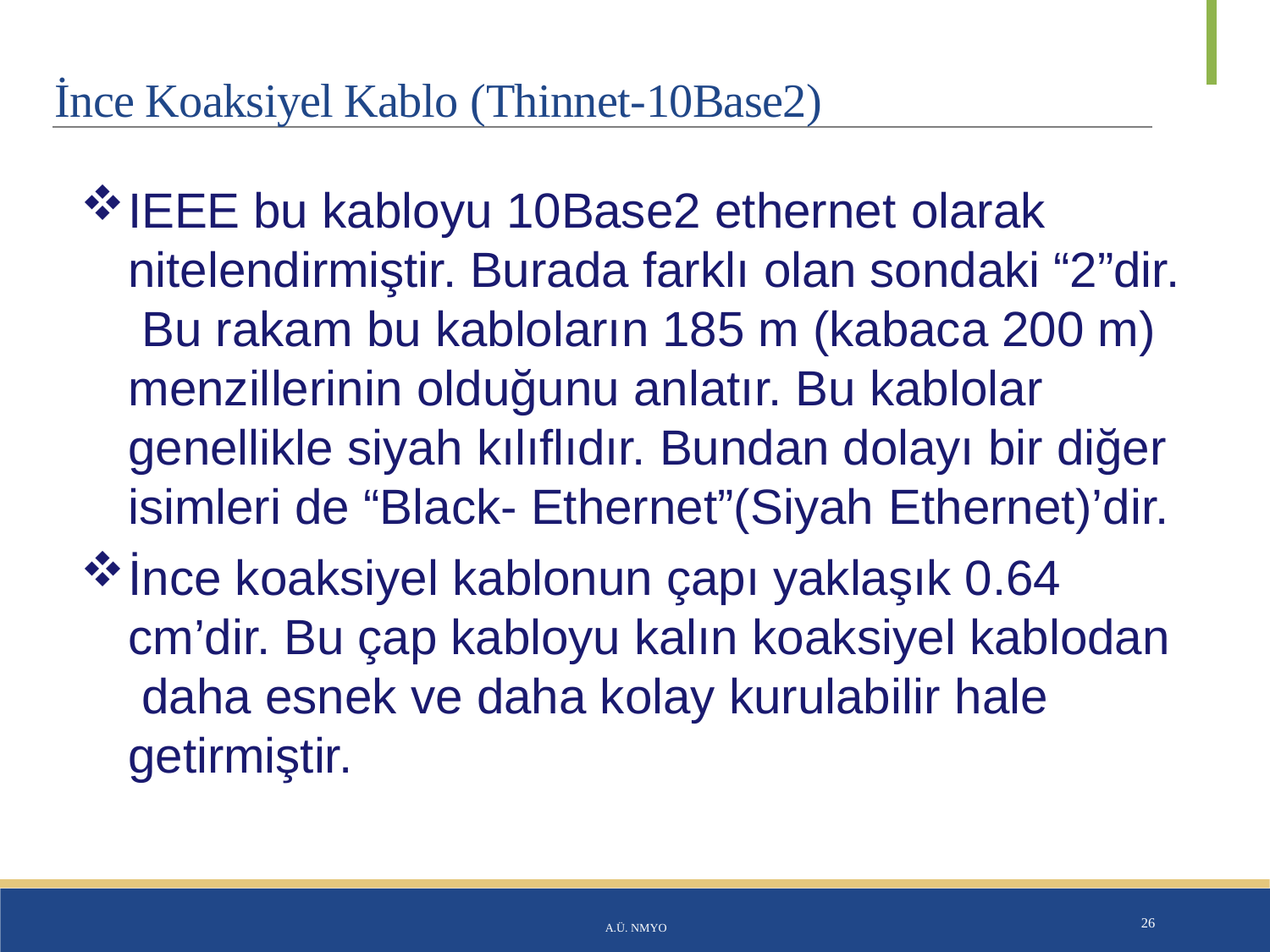

# İnce Koaksiyel Kablo (Thinnet-10Base2)
IEEE bu kabloyu 10Base2 ethernet olarak
nitelendirmiştir. Burada farklı olan sondaki “2”dir.  Bu rakam bu kabloların 185 m (kabaca 200 m)  menzillerinin olduğunu anlatır. Bu kablolar  genellikle siyah kılıflıdır. Bundan dolayı bir diğer  isimleri de “Black- Ethernet”(Siyah Ethernet)’dir.
İnce koaksiyel kablonun çapı yaklaşık 0.64  cm’dir. Bu çap kabloyu kalın koaksiyel kablodan  daha esnek ve daha kolay kurulabilir hale  getirmiştir.
A.Ü. NMYO
26